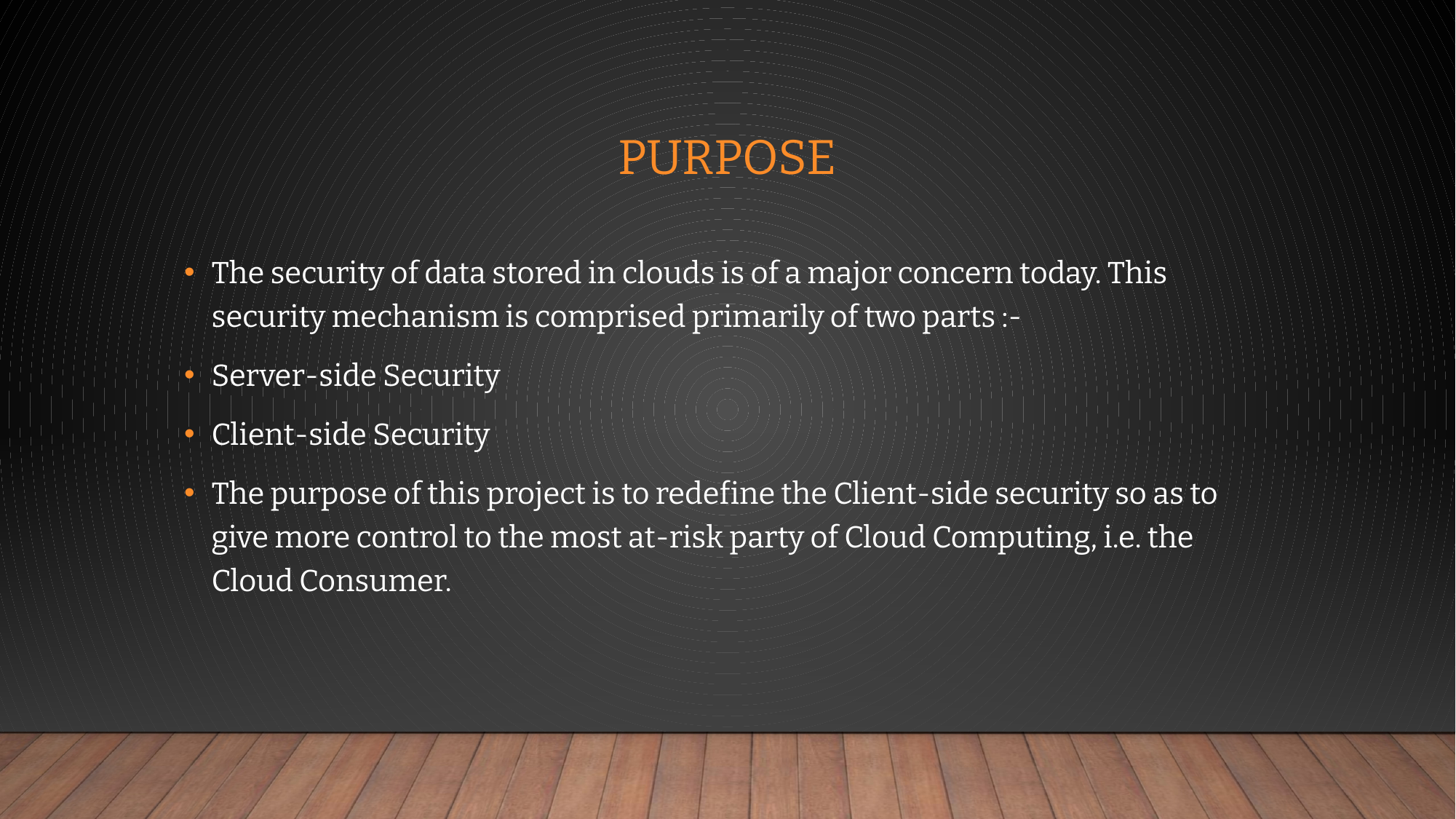

# PURPOSE
The security of data stored in clouds is of a major concern today. This security mechanism is comprised primarily of two parts :-
Server-side Security
Client-side Security
The purpose of this project is to redefine the Client-side security so as to give more control to the most at-risk party of Cloud Computing, i.e. the Cloud Consumer.